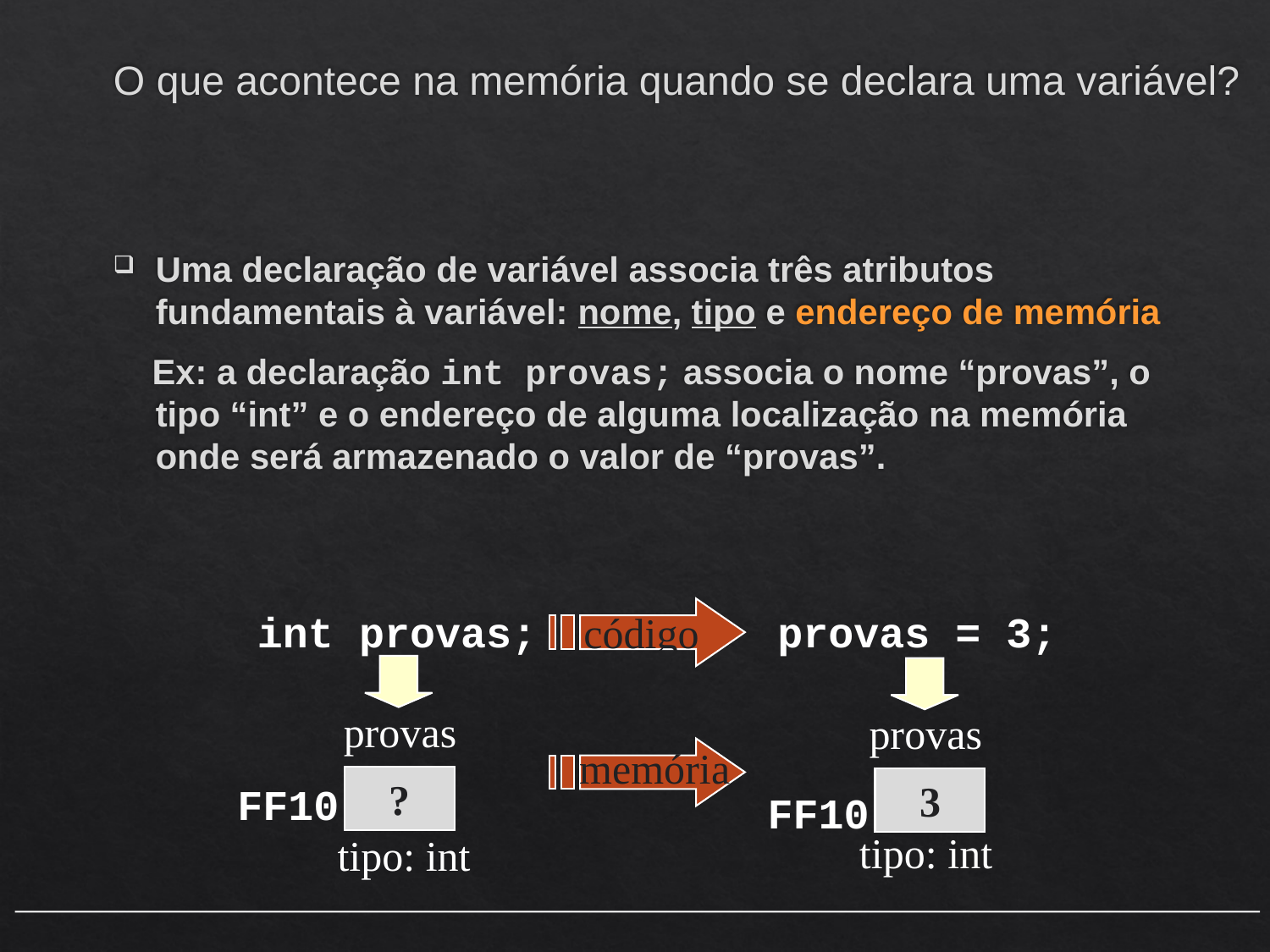

# O que acontece na memória quando se declara uma variável?
Uma declaração de variável associa três atributos fundamentais à variável: nome, tipo e endereço de memória
    Ex: a declaração int provas; associa o nome “provas”, o tipo “int” e o endereço de alguma localização na memória onde será armazenado o valor de “provas”.

int provas;
provas = 3;
código

provas
provas
memória

?
3
FF10
FF10
tipo: int
tipo: int